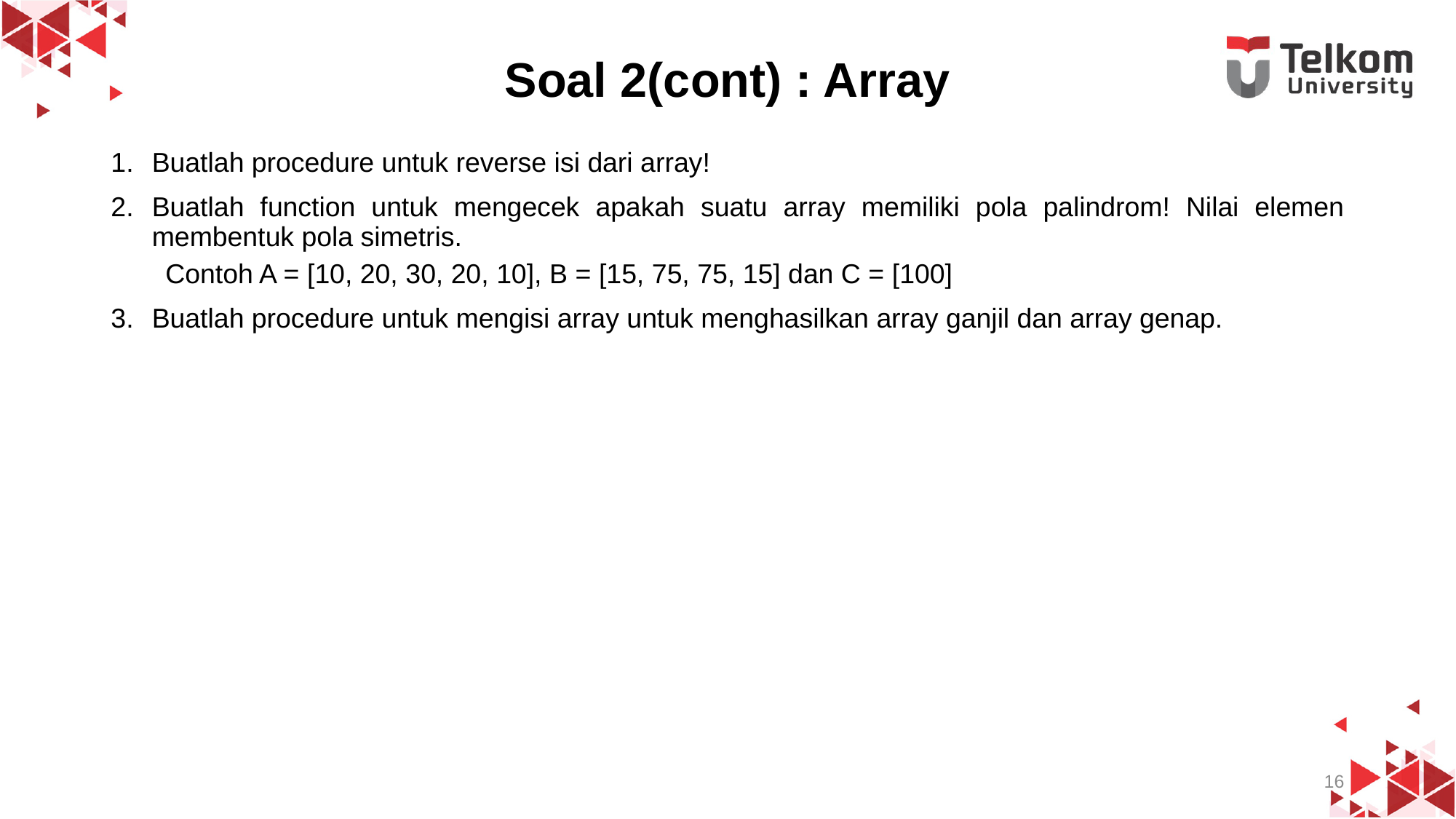

# Soal 2(cont) : Array
Buatlah procedure untuk reverse isi dari array!
Buatlah function untuk mengecek apakah suatu array memiliki pola palindrom! Nilai elemen membentuk pola simetris.
Contoh A = [10, 20, 30, 20, 10], B = [15, 75, 75, 15] dan C = [100]
Buatlah procedure untuk mengisi array untuk menghasilkan array ganjil dan array genap.
16